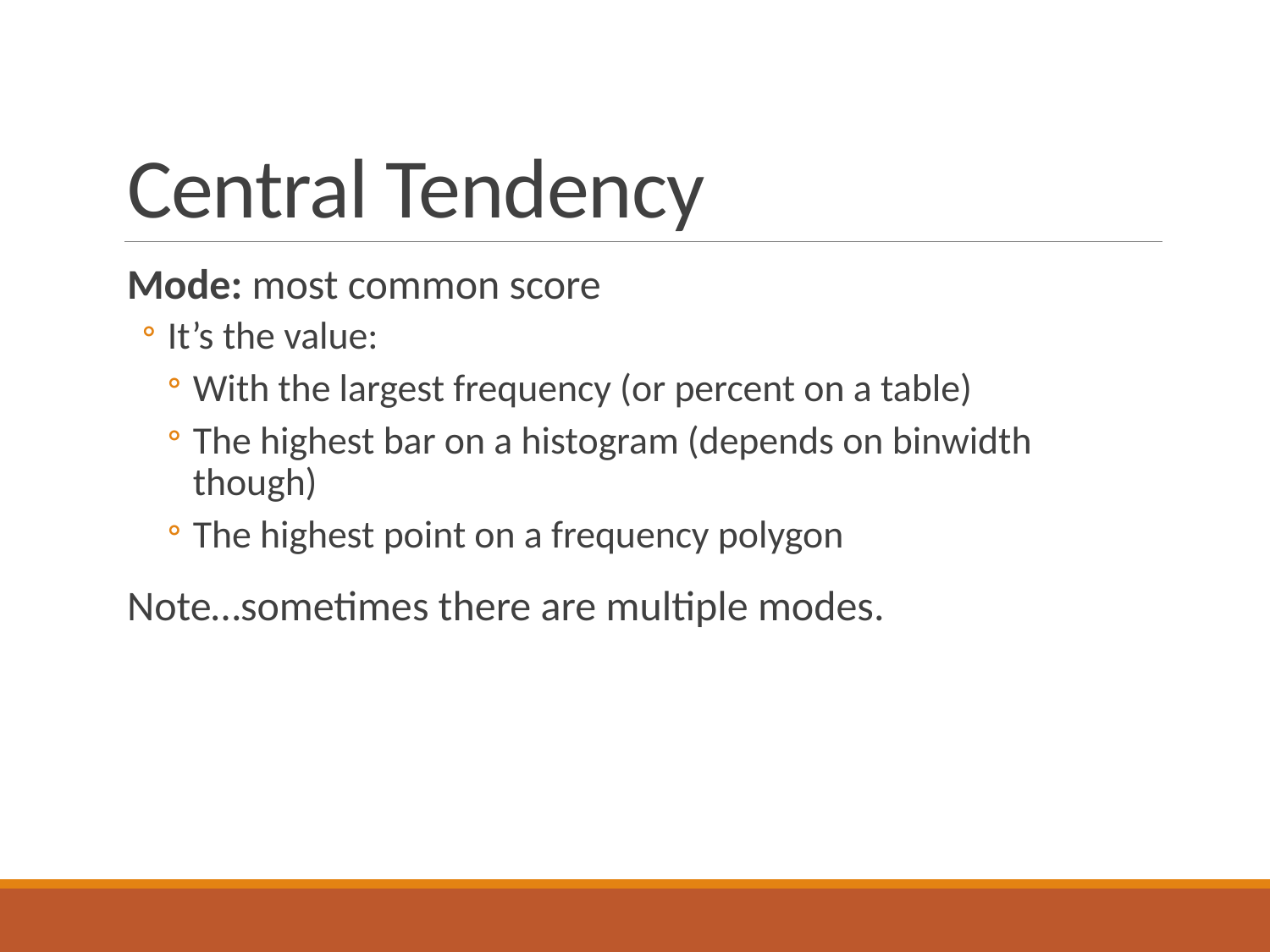

# Central Tendency
Mode: most common score
It’s the value:
With the largest frequency (or percent on a table)
The highest bar on a histogram (depends on binwidth though)
The highest point on a frequency polygon
Note…sometimes there are multiple modes.